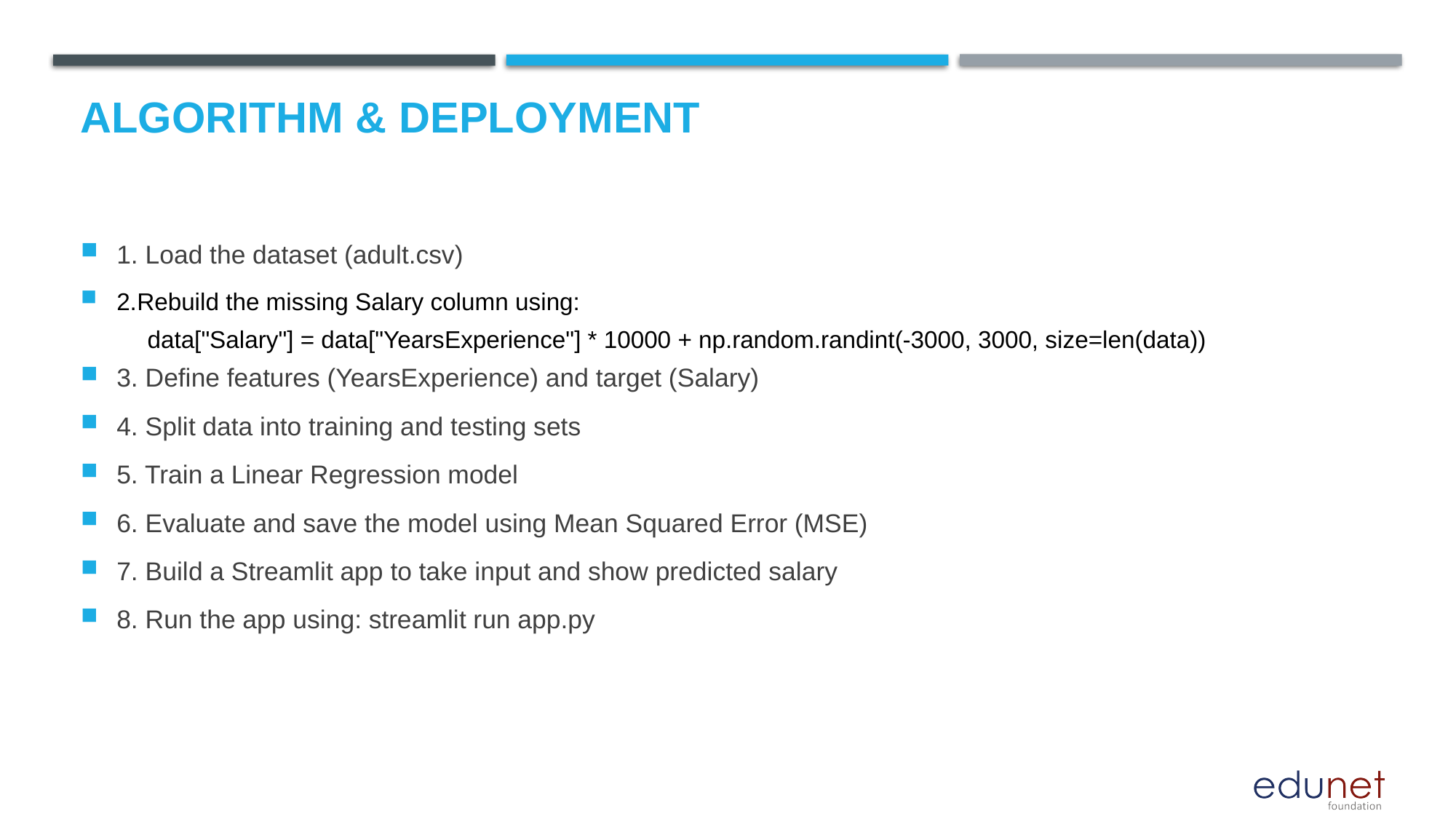

# Algorithm & Deployment
1. Load the dataset (adult.csv)
2.Rebuild the missing Salary column using:
          data["Salary"] = data["YearsExperience"] * 10000 + np.random.randint(-3000, 3000, size=len(data))
3. Define features (YearsExperience) and target (Salary)
4. Split data into training and testing sets
5. Train a Linear Regression model
6. Evaluate and save the model using Mean Squared Error (MSE)
7. Build a Streamlit app to take input and show predicted salary
8. Run the app using: streamlit run app.py